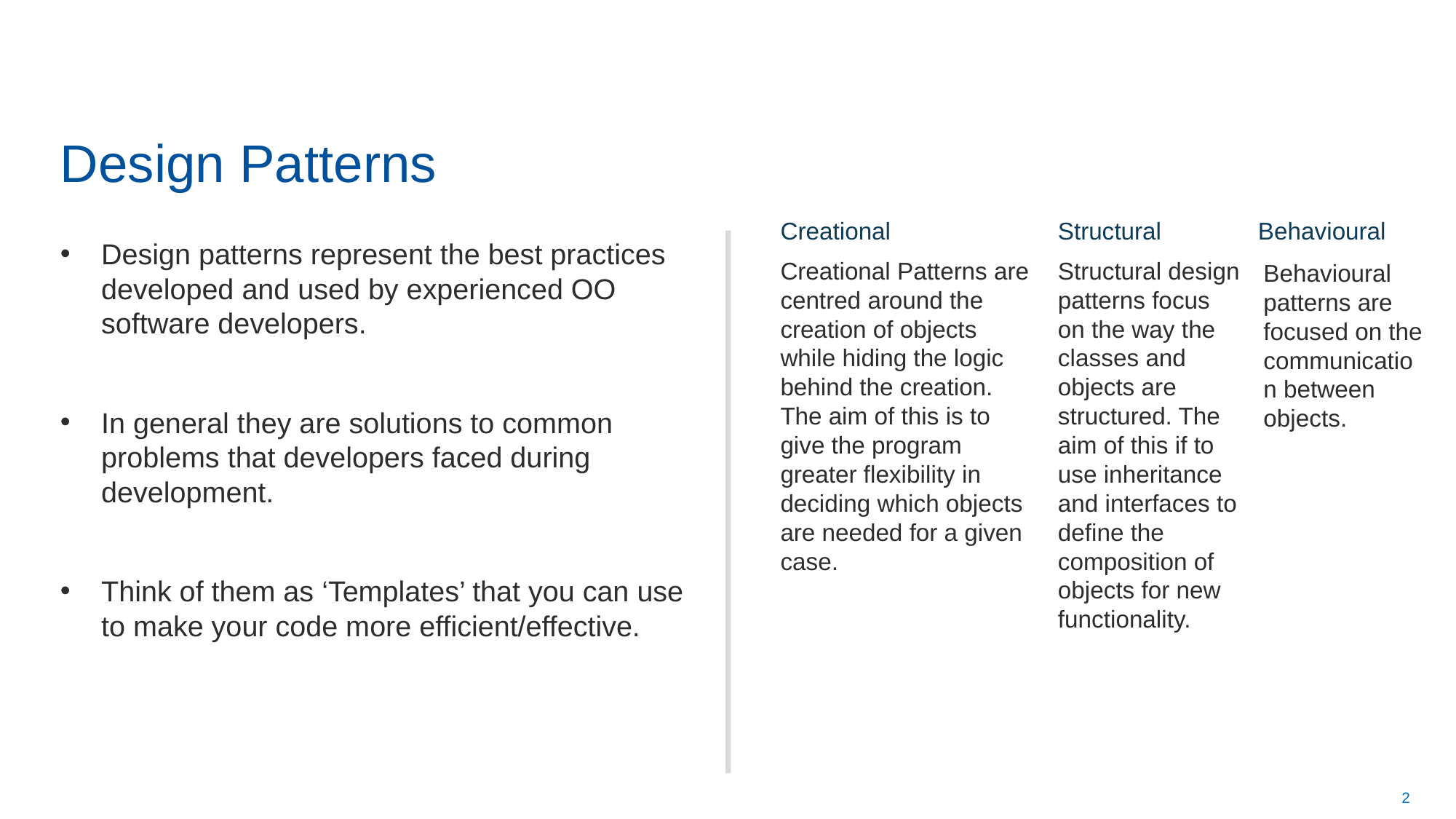

# Design Patterns
Creational
Structural
Behavioural
Design patterns represent the best practices developed and used by experienced OO software developers.

In general they are solutions to common problems that developers faced during development.

Think of them as ‘Templates’ that you can use to make your code more efficient/effective.
Structural design patterns focus on the way the classes and objects are structured. The aim of this if to use inheritance and interfaces to define the composition of objects for new functionality.
Creational Patterns are centred around the creation of objects while hiding the logic behind the creation. The aim of this is to give the program greater flexibility in deciding which objects are needed for a given case.
Behavioural patterns are focused on the communication between objects.